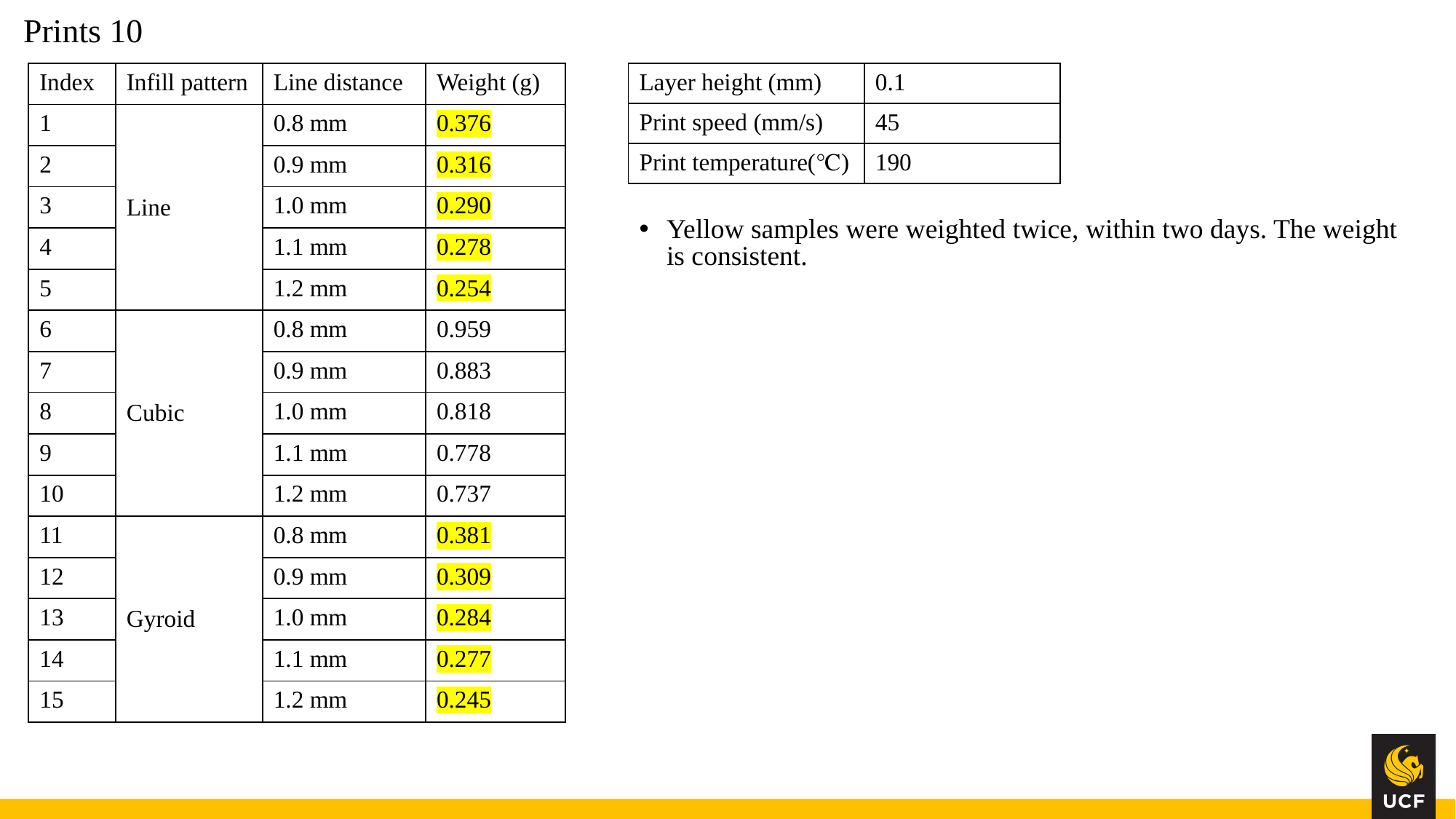

# Prints 10
| Index | Infill pattern | Line distance | Weight (g) |
| --- | --- | --- | --- |
| 1 | Line | 0.8 mm | 0.376 |
| 2 |  | 0.9 mm | 0.316 |
| 3 |  | 1.0 mm | 0.290 |
| 4 |  | 1.1 mm | 0.278 |
| 5 |  | 1.2 mm | 0.254 |
| 6 | Cubic | 0.8 mm | 0.959 |
| 7 |  | 0.9 mm | 0.883 |
| 8 |  | 1.0 mm | 0.818 |
| 9 |  | 1.1 mm | 0.778 |
| 10 |  | 1.2 mm | 0.737 |
| 11 | Gyroid | 0.8 mm | 0.381 |
| 12 |  | 0.9 mm | 0.309 |
| 13 |  | 1.0 mm | 0.284 |
| 14 |  | 1.1 mm | 0.277 |
| 15 |  | 1.2 mm | 0.245 |
| Layer height (mm) | 0.1 |
| --- | --- |
| Print speed (mm/s) | 45 |
| Print temperature(℃) | 190 |
Yellow samples were weighted twice, within two days. The weight is consistent.